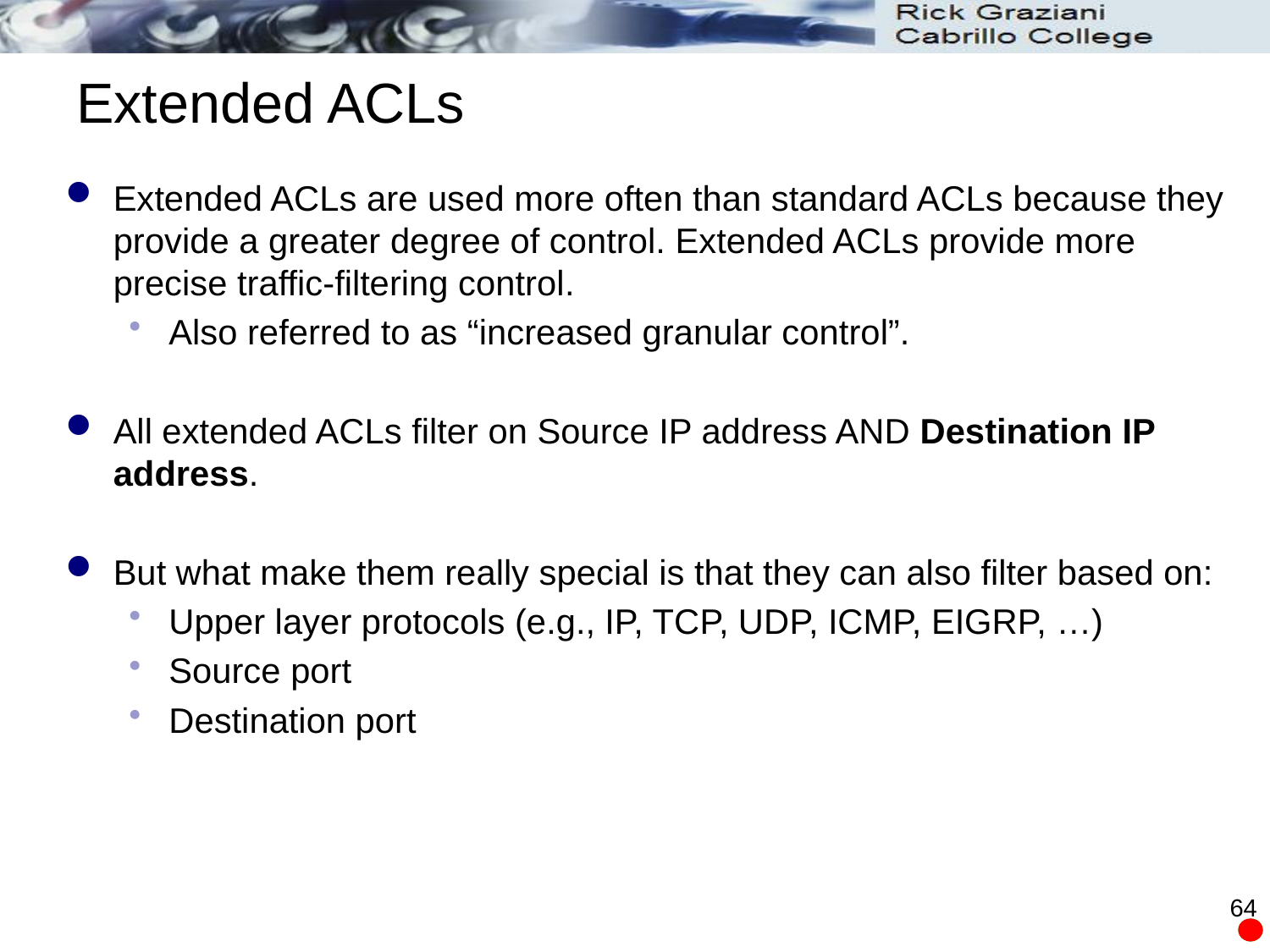

# Extended ACLs
Extended ACLs are used more often than standard ACLs because they provide a greater degree of control. Extended ACLs provide more precise traffic-filtering control.
Also referred to as “increased granular control”.

All extended ACLs filter on Source IP address AND Destination IP address.

But what make them really special is that they can also filter based on:
Upper layer protocols (e.g., IP, TCP, UDP, ICMP, EIGRP, …)
Source port
Destination port

64